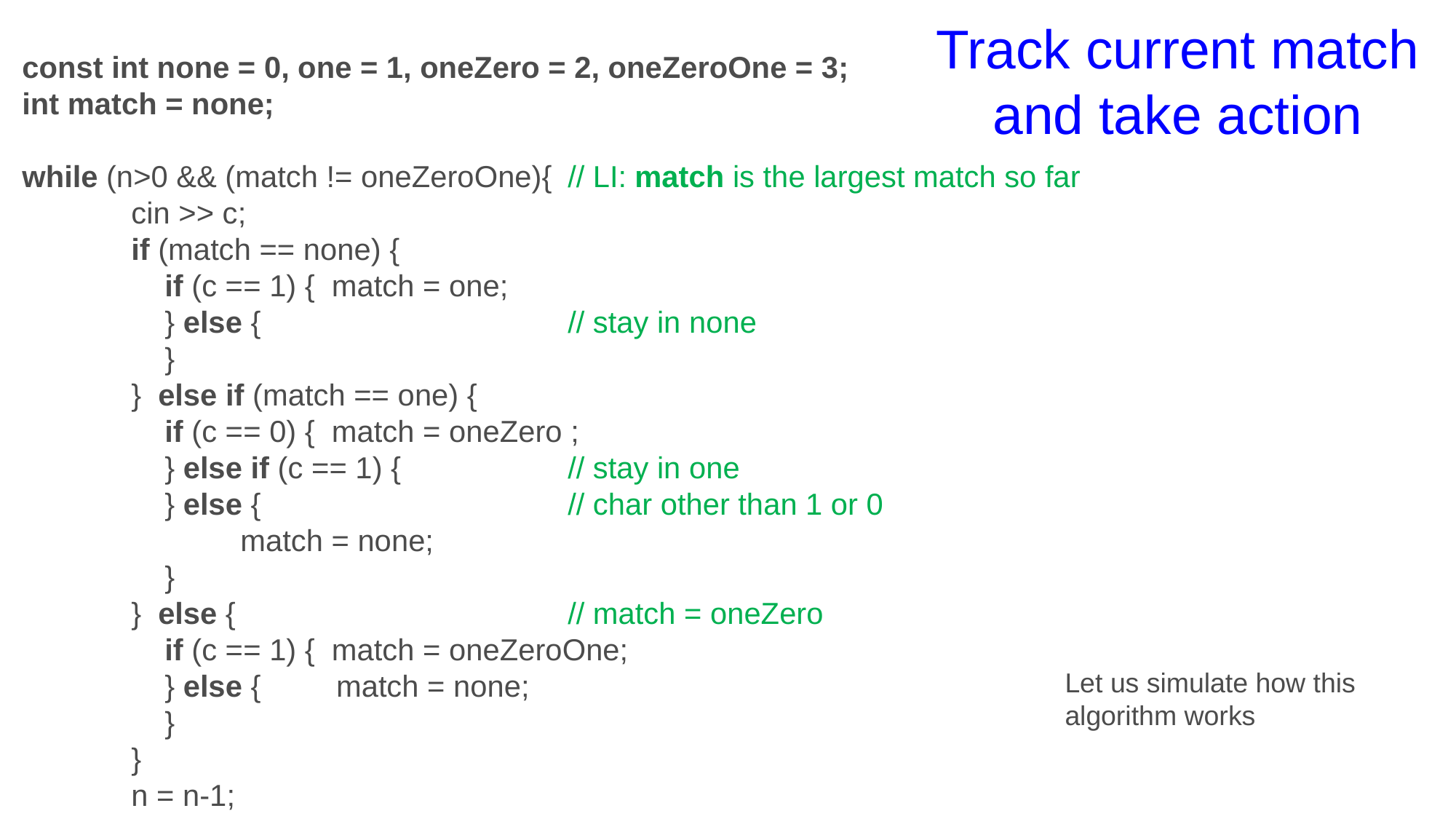

const int none = 0, one = 1, oneZero = 2, oneZeroOne = 3;
int match = none;

while (n>0 && (match != oneZeroOne){ 	// LI: match is the largest match so far
	cin >> c;
	if (match == none) {
	    if (c == 1) {  match = one;
	    } else { 			// stay in none
	    }
	}  else if (match == one) {
	    if (c == 0) {  match = oneZero ;
	    } else if (c == 1) { 		// stay in one
	    } else { 			// char other than 1 or 0
		match = none;
	    }
	}  else { 			// match = oneZero
	    if (c == 1) {  match = oneZeroOne;
	    } else {         match = none;
	    }
	}
	n = n-1;
}
# Track current match and take action
Let us simulate how this
algorithm works